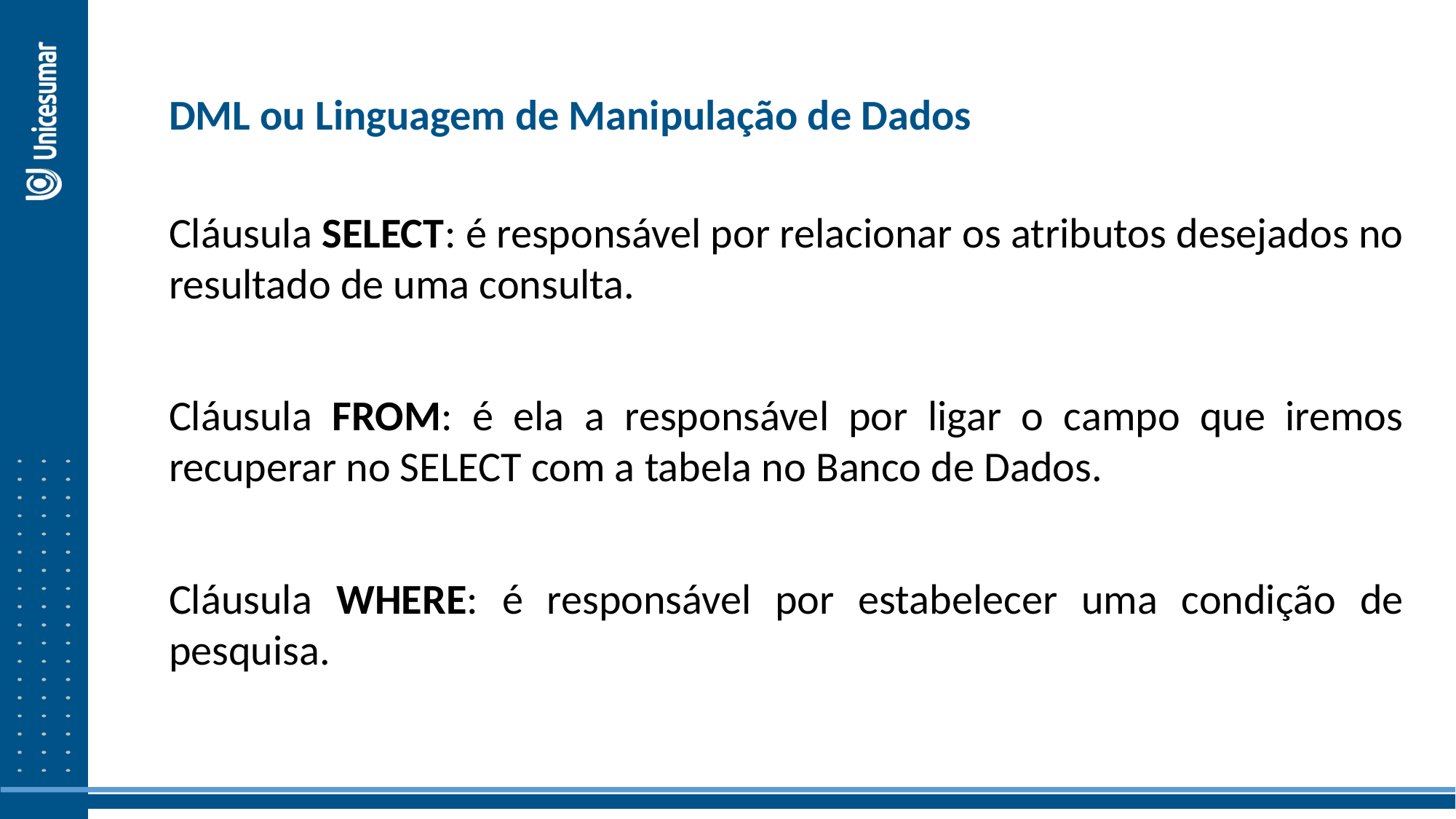

DML ou Linguagem de Manipulação de Dados
Cláusula SELECT: é responsável por relacionar os atributos desejados no resultado de uma consulta.

Cláusula FROM: é ela a responsável por ligar o campo que iremos recuperar no SELECT com a tabela no Banco de Dados.

Cláusula WHERE: é responsável por estabelecer uma condição de pesquisa.